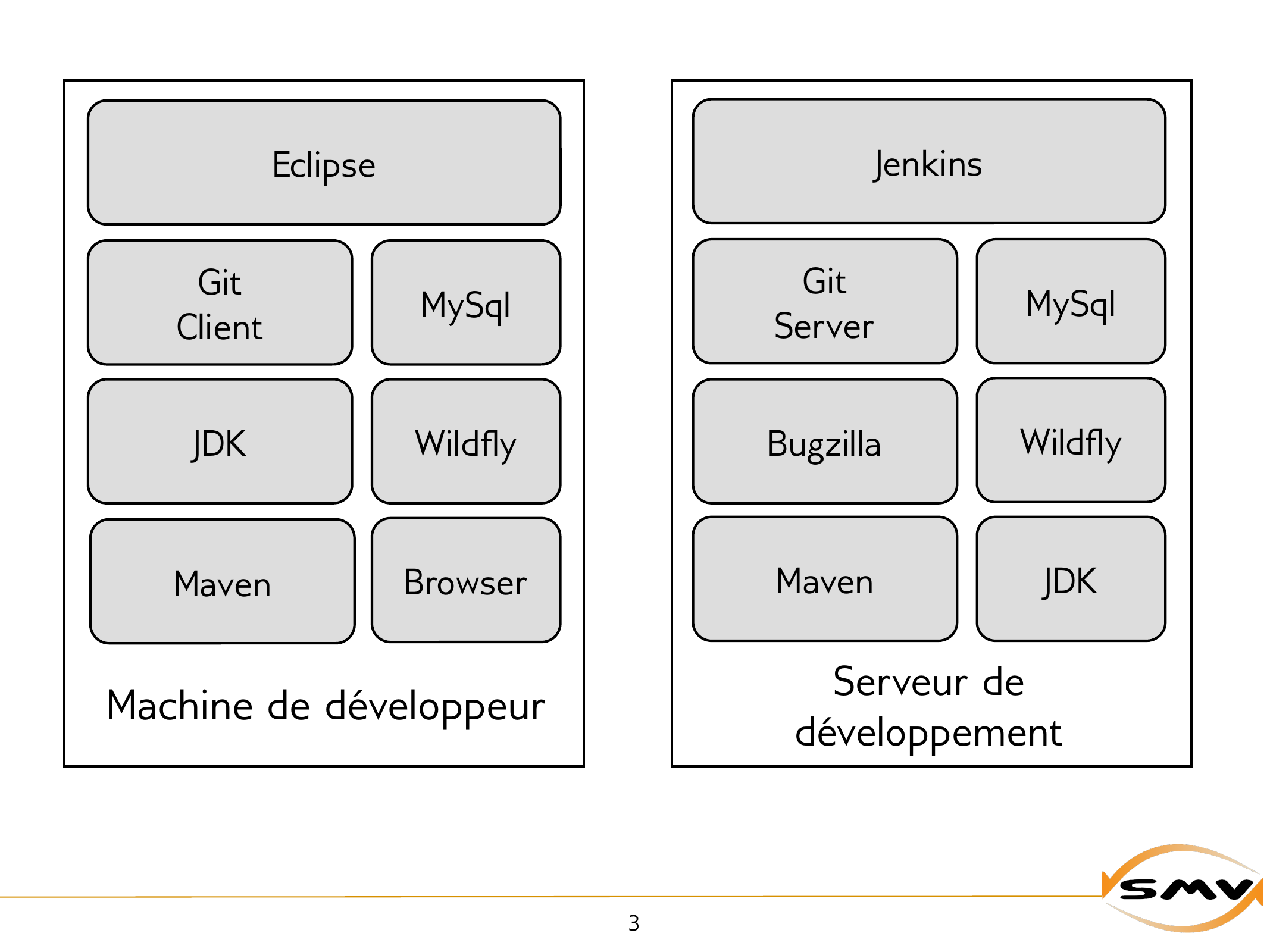

Jenkins
Eclipse
Git
Server
MySql
Git
Client
MySql
Wildfly
JDK
Wildfly
Bugzilla
Maven
JDK
Browser
Maven
Machine de développeur
Serveur de développement
3